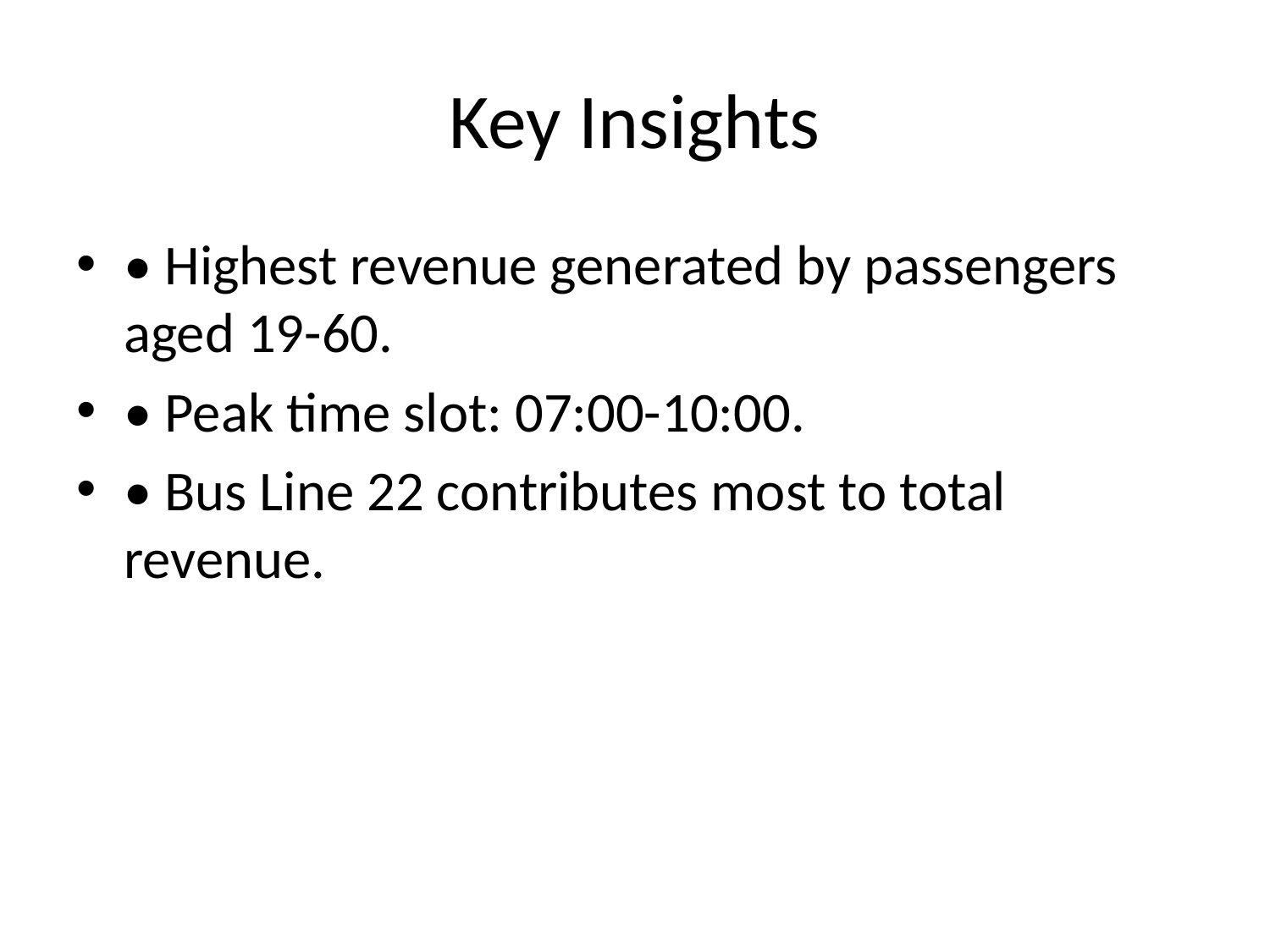

# Key Insights
• Highest revenue generated by passengers aged 19-60.
• Peak time slot: 07:00-10:00.
• Bus Line 22 contributes most to total revenue.